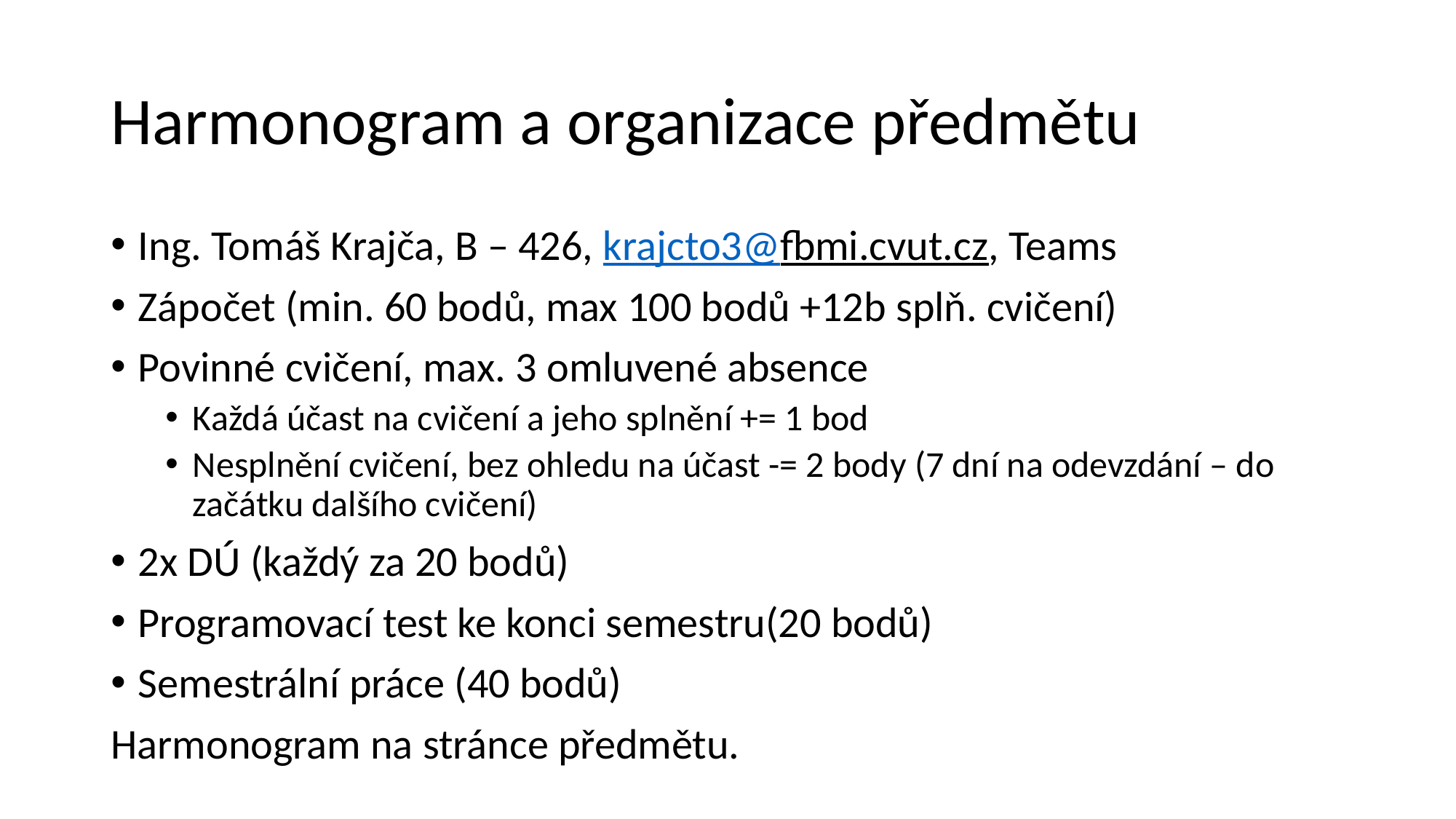

# Harmonogram a organizace předmětu
Ing. Tomáš Krajča, B – 426, krajcto3@fbmi.cvut.cz, Teams
Zápočet (min. 60 bodů, max 100 bodů +12b splň. cvičení)
Povinné cvičení, max. 3 omluvené absence
Každá účast na cvičení a jeho splnění += 1 bod
Nesplnění cvičení, bez ohledu na účast -= 2 body (7 dní na odevzdání – do začátku dalšího cvičení)
2x DÚ (každý za 20 bodů)
Programovací test ke konci semestru(20 bodů)
Semestrální práce (40 bodů)
Harmonogram na stránce předmětu.